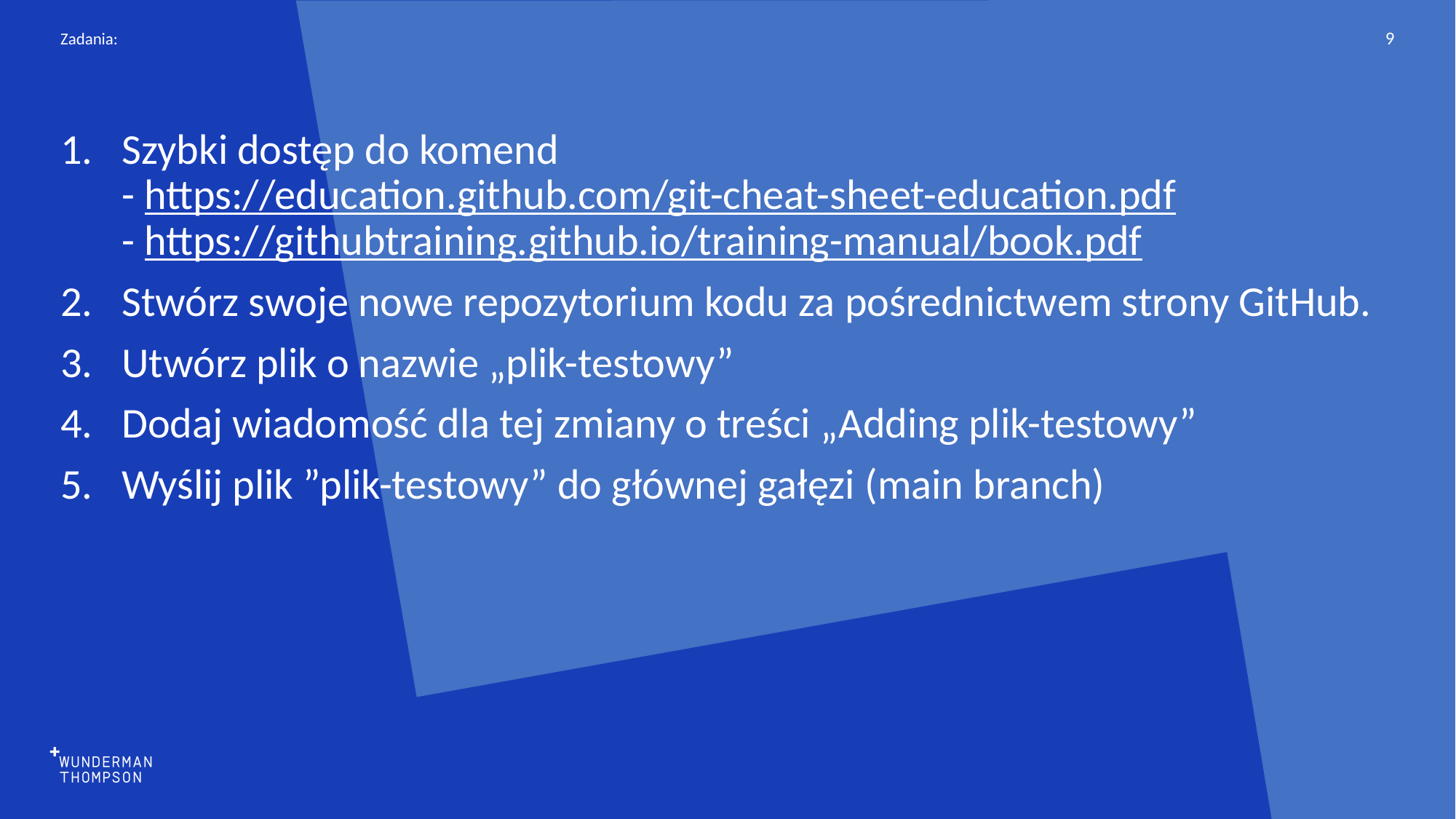

9
# Zadania:
Szybki dostęp do komend
- https://education.github.com/git-cheat-sheet-education.pdf
- https://githubtraining.github.io/training-manual/book.pdf
Stwórz swoje nowe repozytorium kodu za pośrednictwem strony GitHub.
Utwórz plik o nazwie „plik-testowy”
Dodaj wiadomość dla tej zmiany o treści „Adding plik-testowy”
Wyślij plik ”plik-testowy” do głównej gałęzi (main branch)